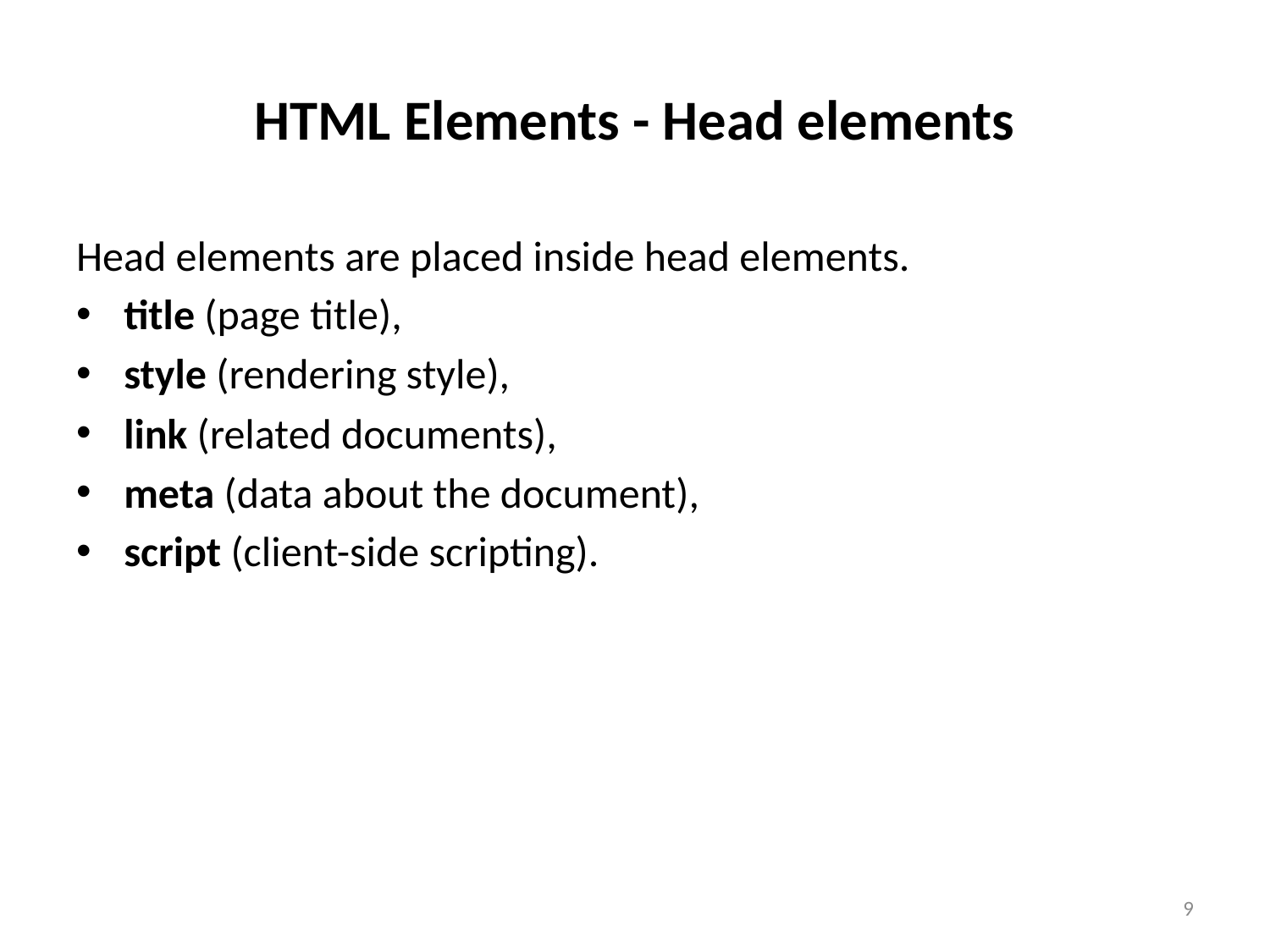

# HTML Elements - Head elements
Head elements are placed inside head elements.
title (page title),
style (rendering style),
link (related documents),
meta (data about the document),
script (client-side scripting).
9